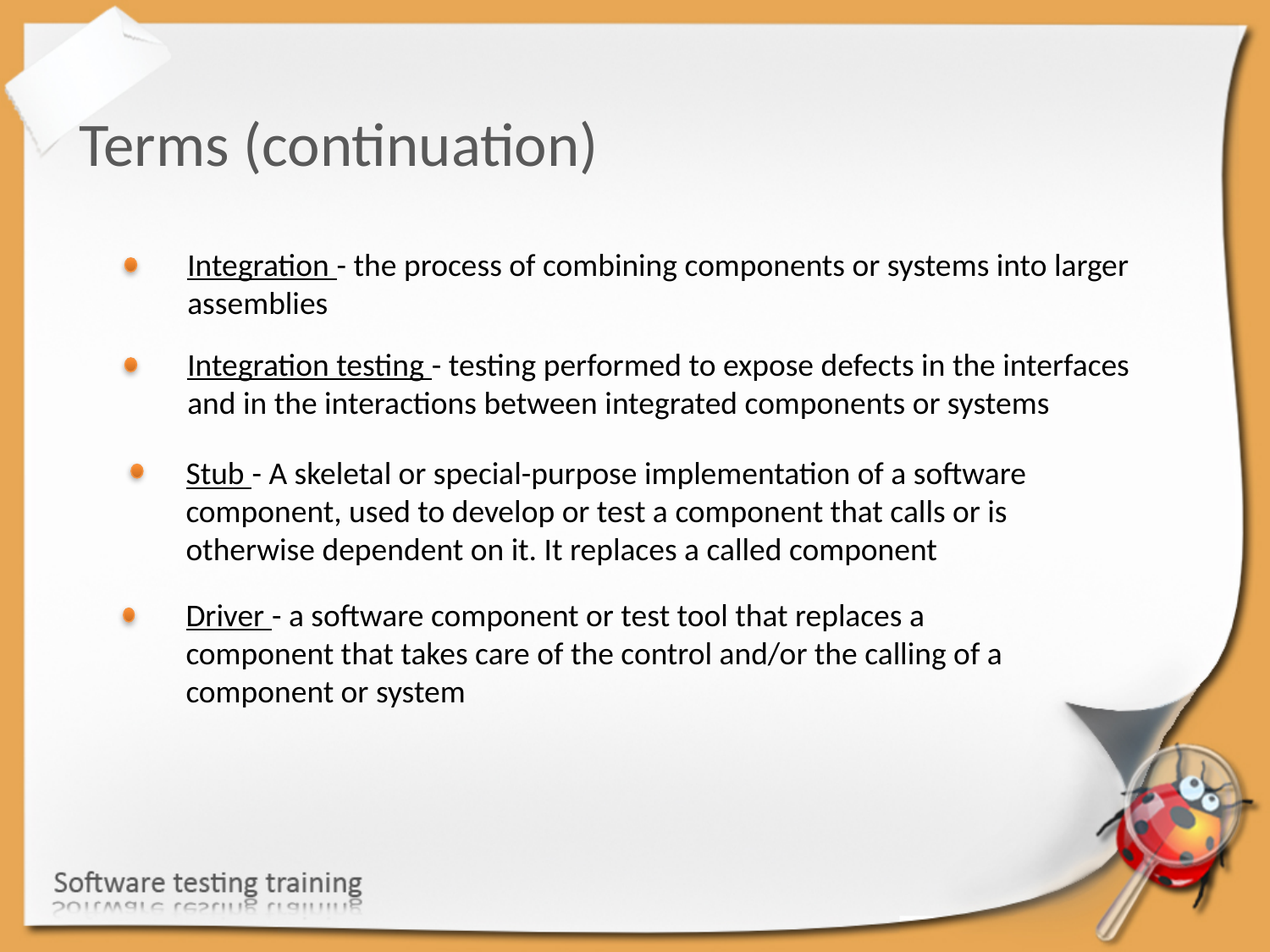

Terms (continuation)
Integration - the process of combining components or systems into larger assemblies

Integration testing - testing performed to expose defects in the interfaces and in the interactions between integrated components or systems

Stub - A skeletal or special-purpose implementation of a software component, used to develop or test a component that calls or is otherwise dependent on it. It replaces a called component

Driver - a software component or test tool that replaces a component that takes care of the control and/or the calling of a component or system